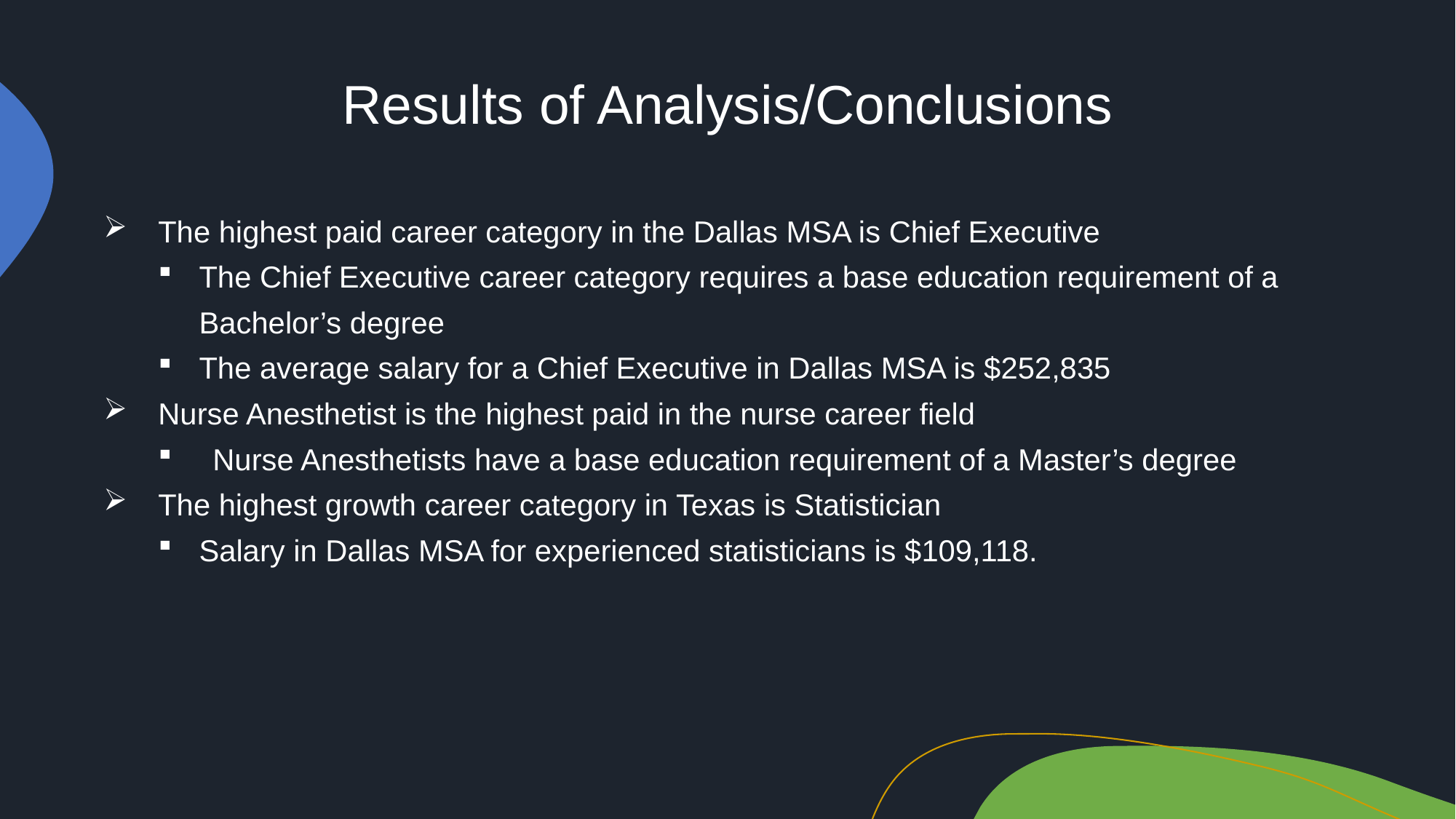

# Results of Analysis/Conclusions
The highest paid career category in the Dallas MSA is Chief Executive
The Chief Executive career category requires a base education requirement of a Bachelor’s degree
The average salary for a Chief Executive in Dallas MSA is $252,835
Nurse Anesthetist is the highest paid in the nurse career field
Nurse Anesthetists have a base education requirement of a Master’s degree
The highest growth career category in Texas is Statistician
Salary in Dallas MSA for experienced statisticians is $109,118.